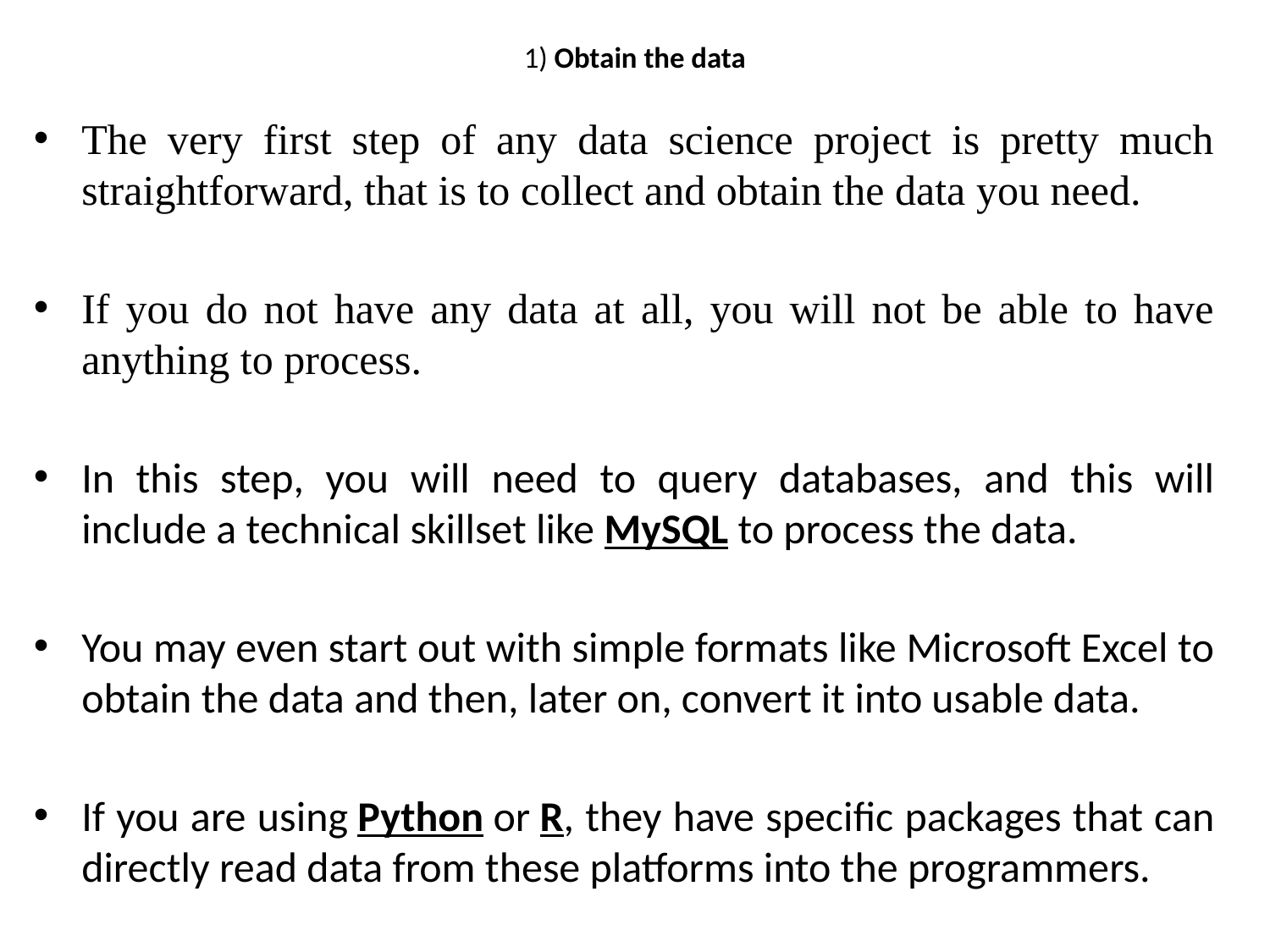

# 1) Obtain the data
The very first step of any data science project is pretty much straightforward, that is to collect and obtain the data you need.

If you do not have any data at all, you will not be able to have anything to process.

In this step, you will need to query databases, and this will include a technical skillset like MySQL to process the data.

You may even start out with simple formats like Microsoft Excel to obtain the data and then, later on, convert it into usable data.

If you are using Python or R, they have specific packages that can directly read data from these platforms into the programmers.